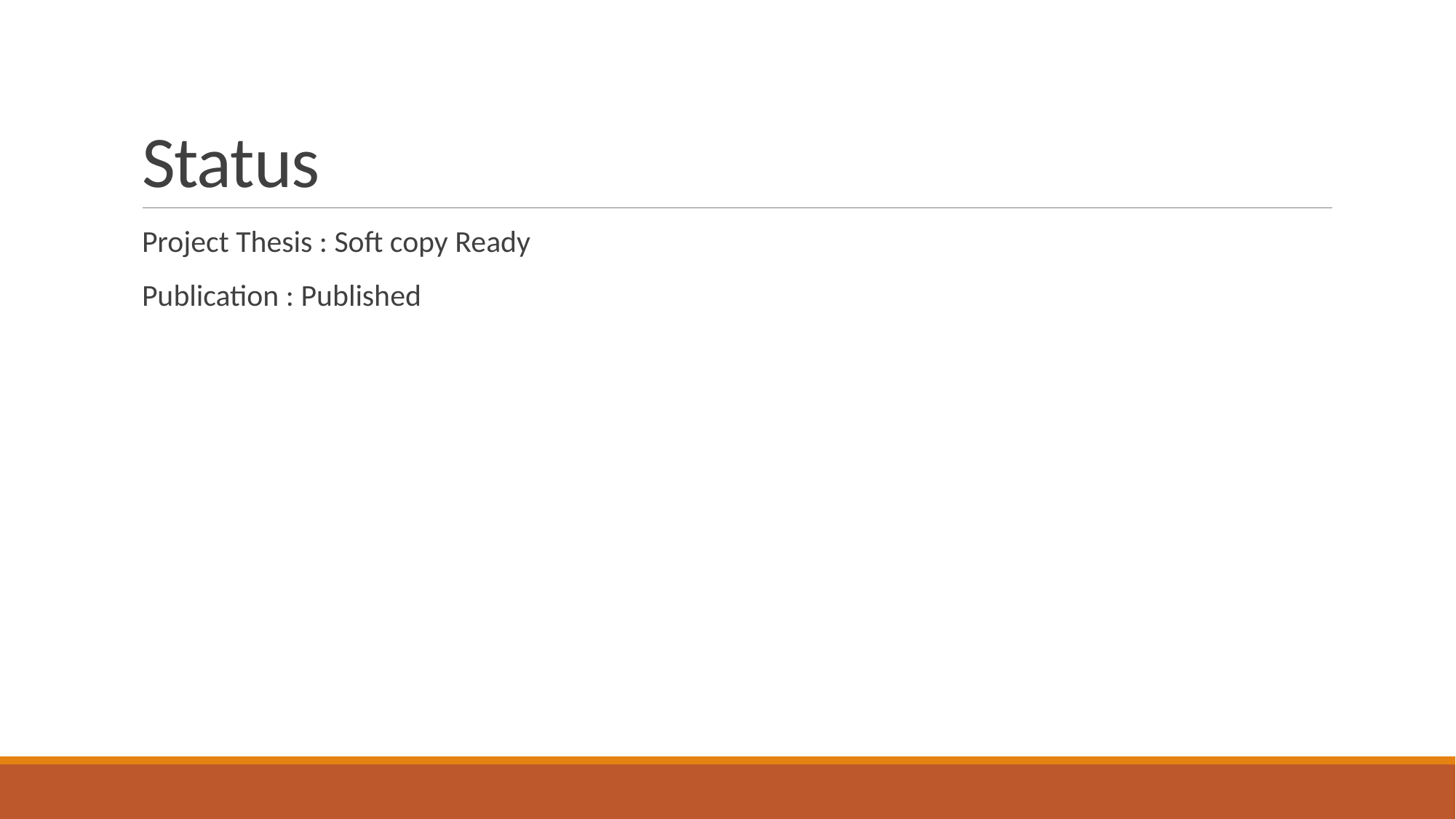

# Status
Project Thesis : Soft copy Ready
Publication : Published